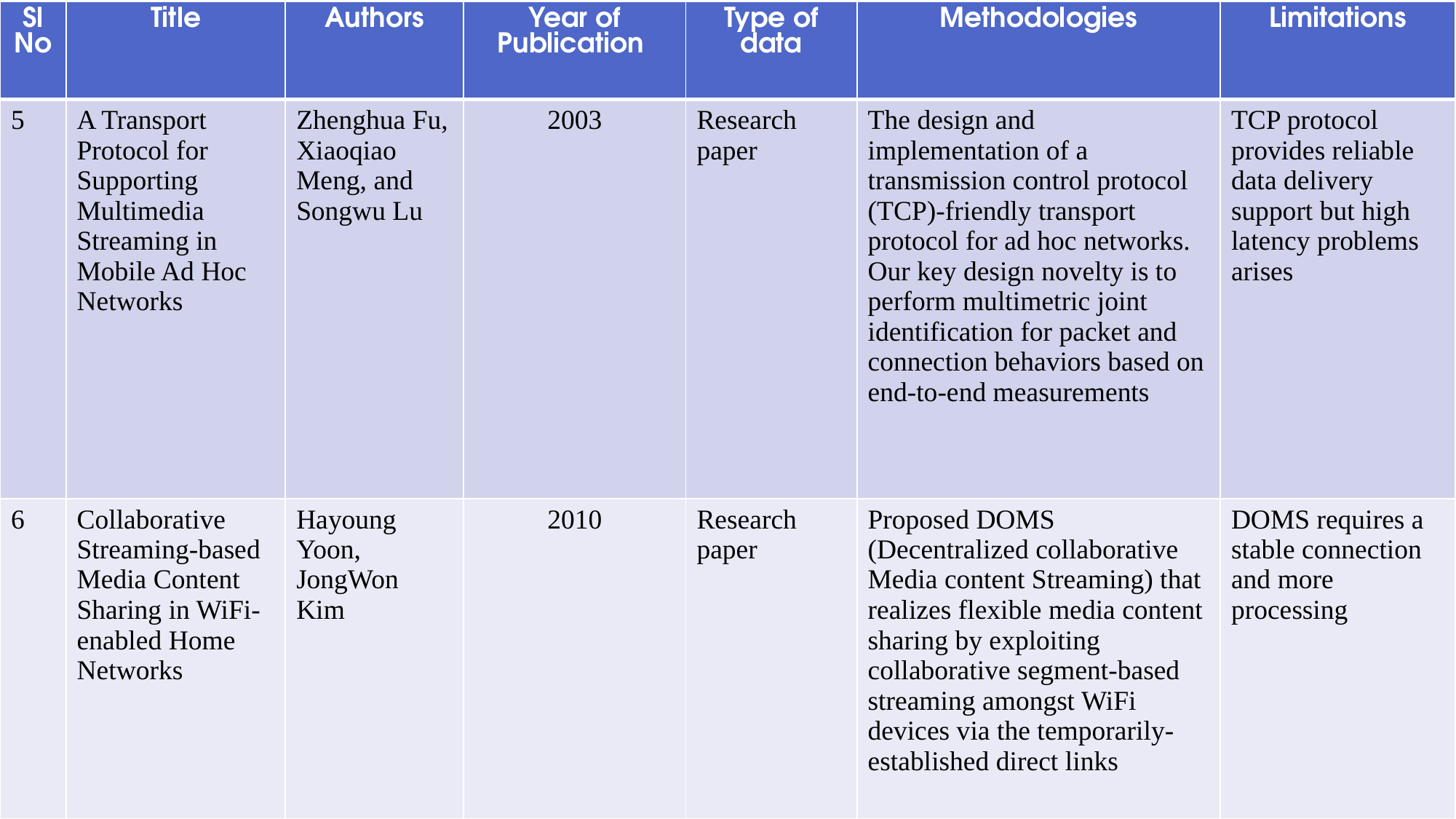

| Sl No | Title | Authors | Year of Publication | Type of data | Methodologies | Limitations |
| --- | --- | --- | --- | --- | --- | --- |
| 5 | A Transport Protocol for Supporting Multimedia Streaming in Mobile Ad Hoc Networks | Zhenghua Fu, Xiaoqiao Meng, and Songwu Lu | 2003 | Research paper | The design and implementation of a transmission control protocol (TCP)-friendly transport protocol for ad hoc networks. Our key design novelty is to perform multimetric joint identification for packet and connection behaviors based on end-to-end measurements | TCP protocol provides reliable data delivery support but high latency problems arises |
| 6 | Collaborative Streaming-based Media Content Sharing in WiFi-enabled Home Networks | Hayoung Yoon, JongWon Kim | 2010 | Research paper | Proposed DOMS (Decentralized collaborative Media content Streaming) that realizes flexible media content sharing by exploiting collaborative segment-based streaming amongst WiFi devices via the temporarily-established direct links | DOMS requires a stable connection and more processing |
#